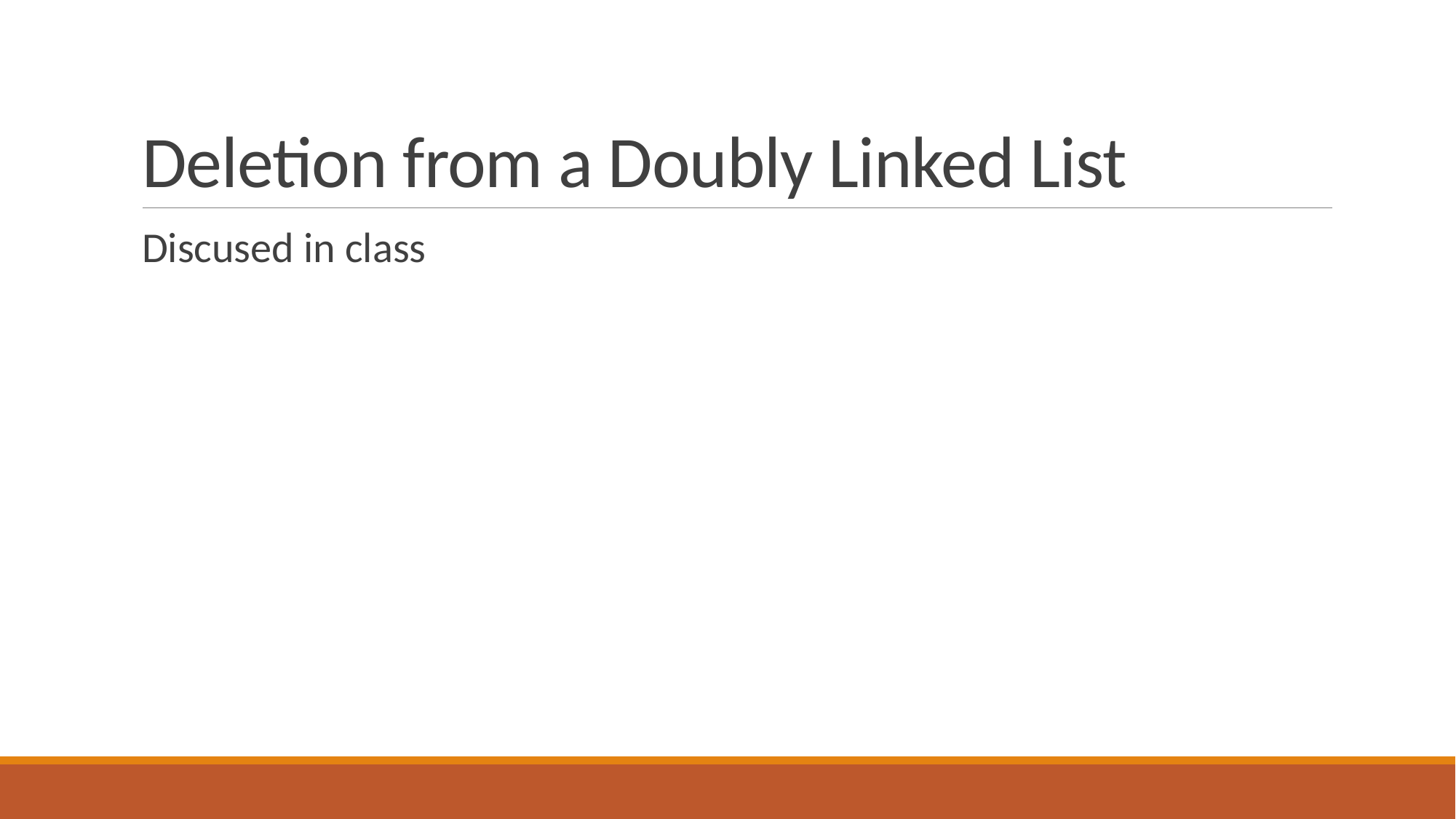

# Deletion from a Doubly Linked List
Discused in class